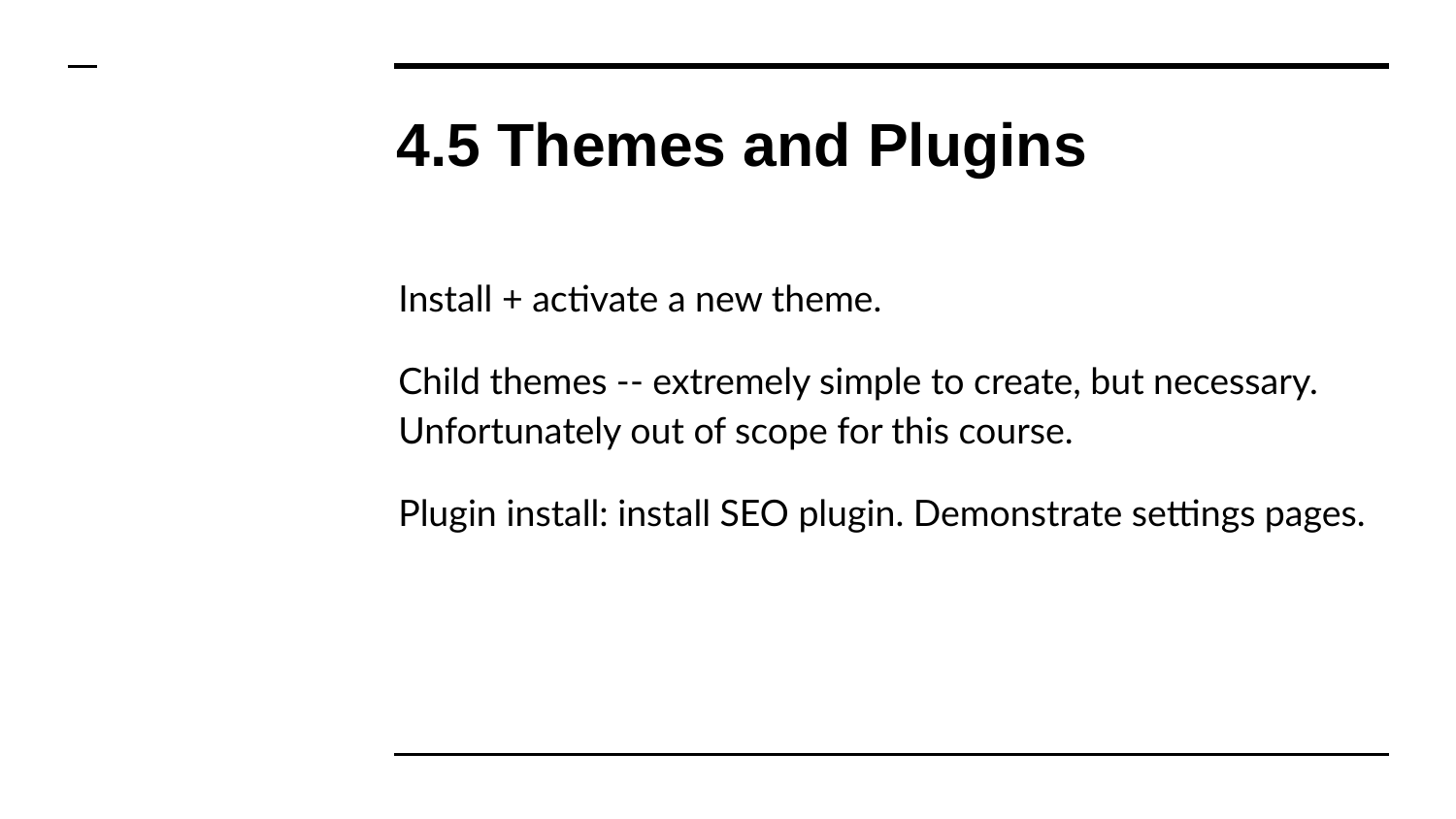

# 4.5 Themes and Plugins
Install + activate a new theme.
Child themes -- extremely simple to create, but necessary. Unfortunately out of scope for this course.
Plugin install: install SEO plugin. Demonstrate settings pages.